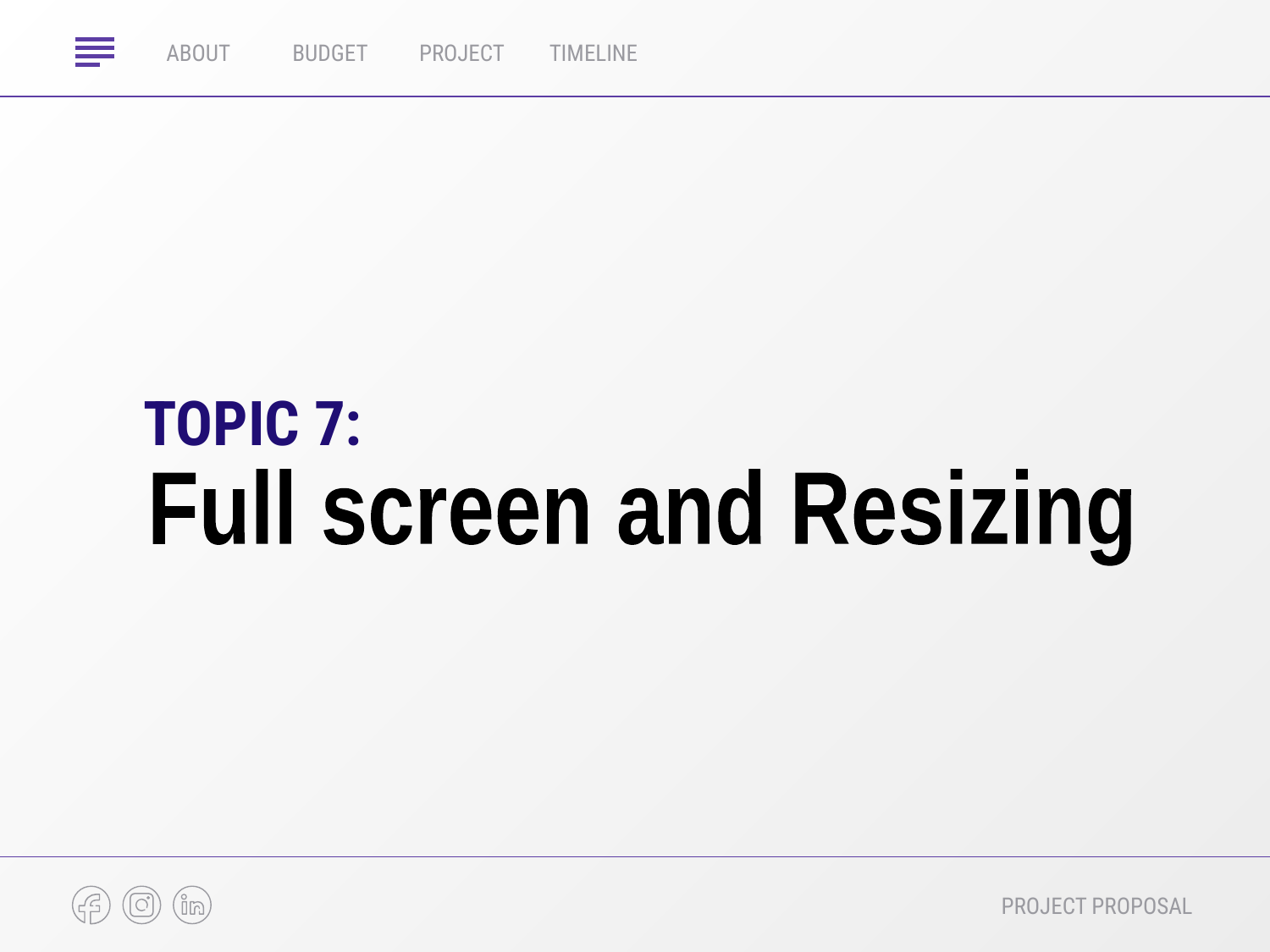

ABOUT
BUDGET
PROJECT
TIMELINE
# TOPIC 7:
Full screen and Resizing
PROJECT PROPOSAL